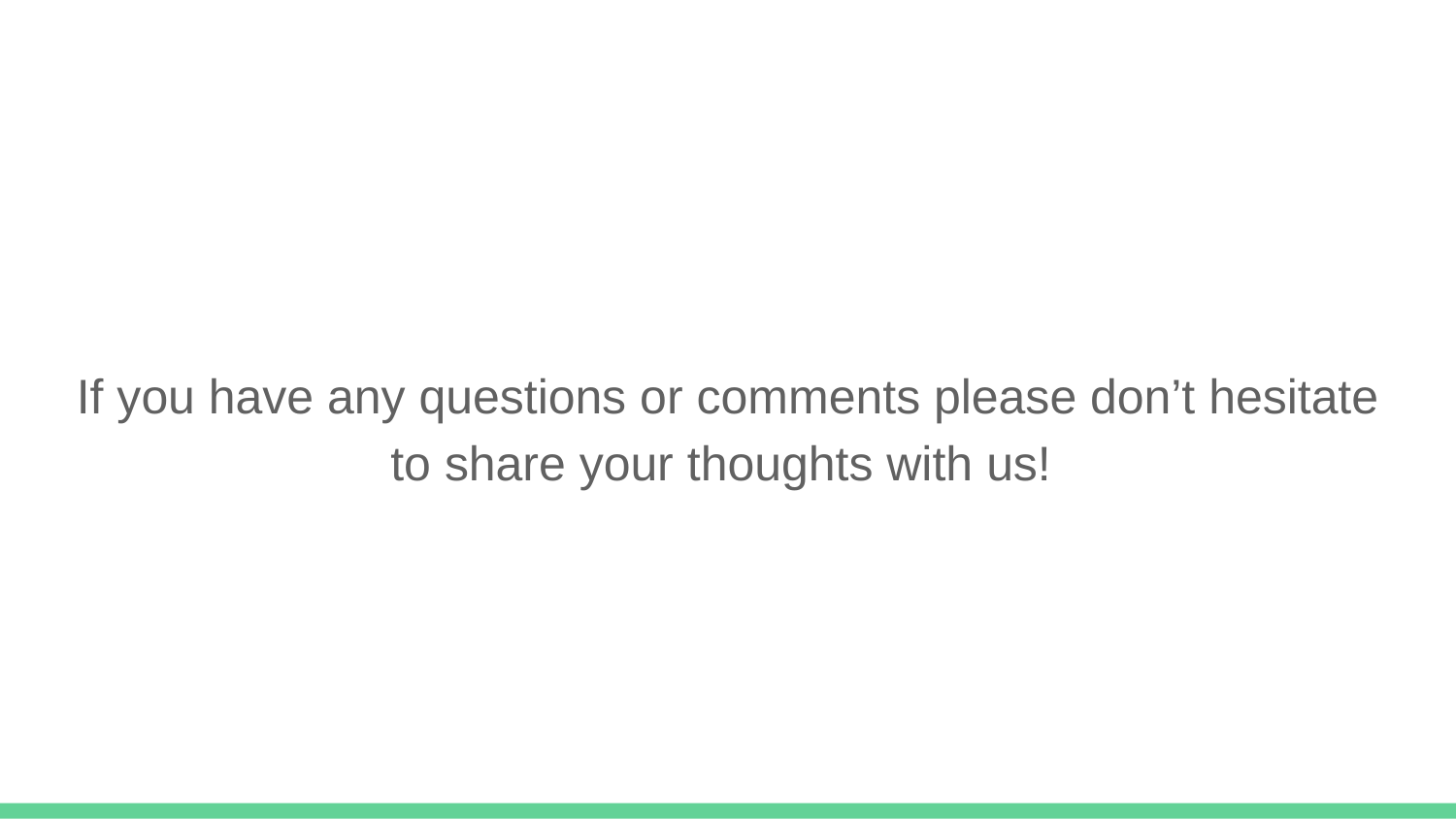

If you have any questions or comments please don’t hesitate to share your thoughts with us!